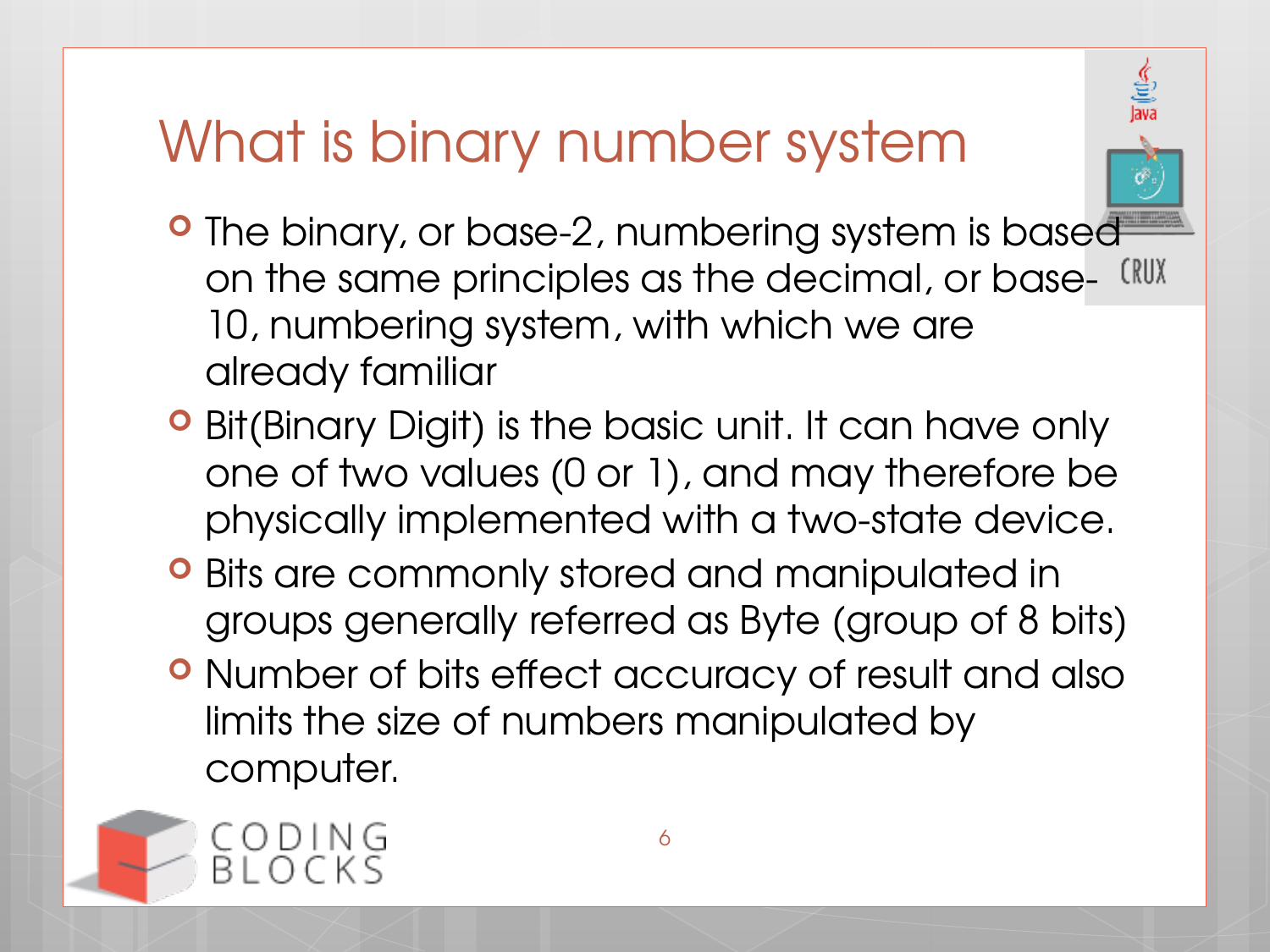

# What is binary number system
The binary, or base-2, numbering system is based on the same principles as the decimal, or base-10, numbering system, with which we are already familiar
Bit(Binary Digit) is the basic unit. It can have only one of two values (0 or 1), and may therefore be physically implemented with a two-state device.
Bits are commonly stored and manipulated in groups generally referred as Byte (group of 8 bits)
Number of bits effect accuracy of result and also limits the size of numbers manipulated by computer.
6